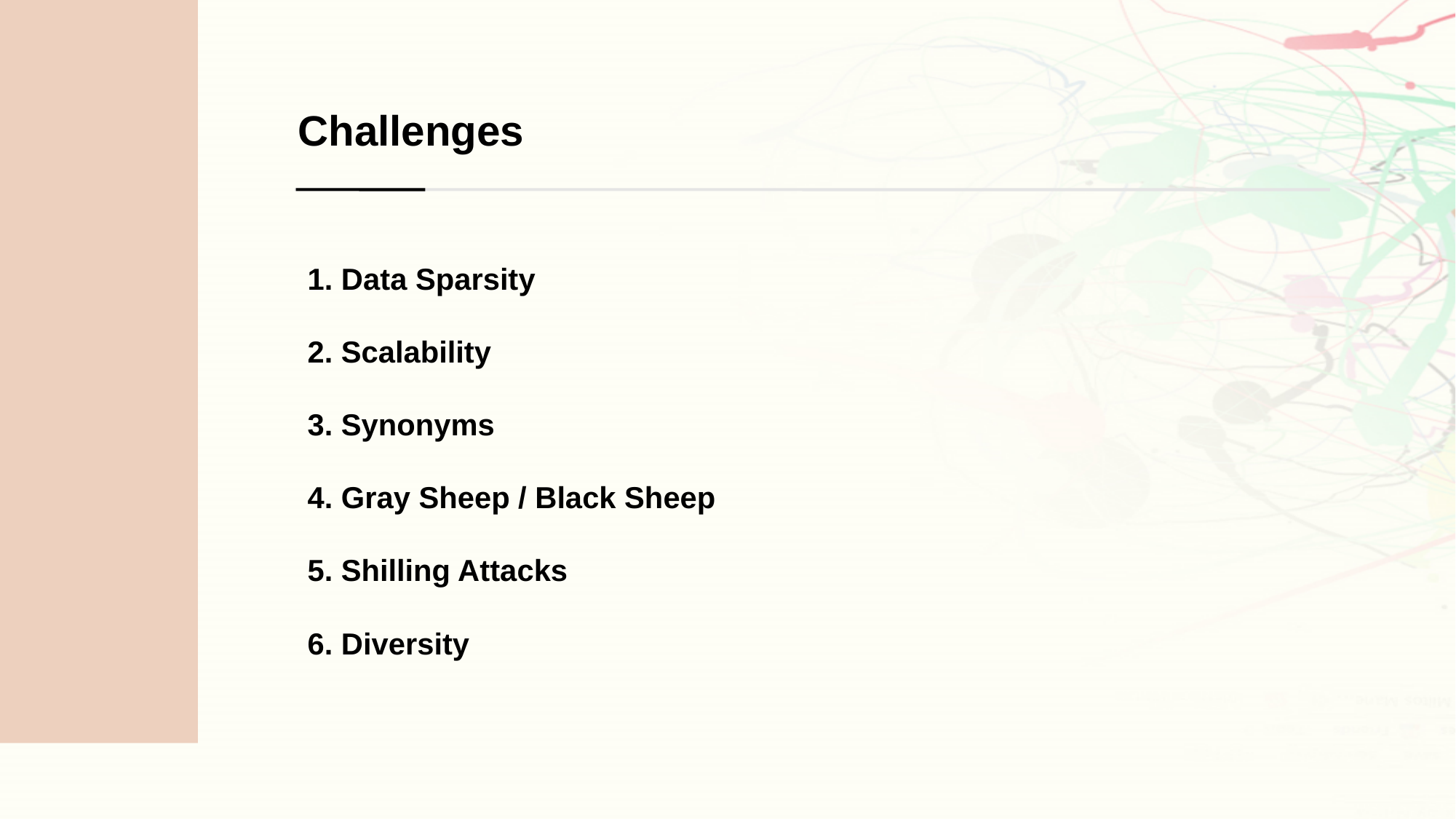

Challenges

 1. Data Sparsity

 2. Scalability

 3. Synonyms

 4. Gray Sheep / Black Sheep

 5. Shilling Attacks

 6. Diversity